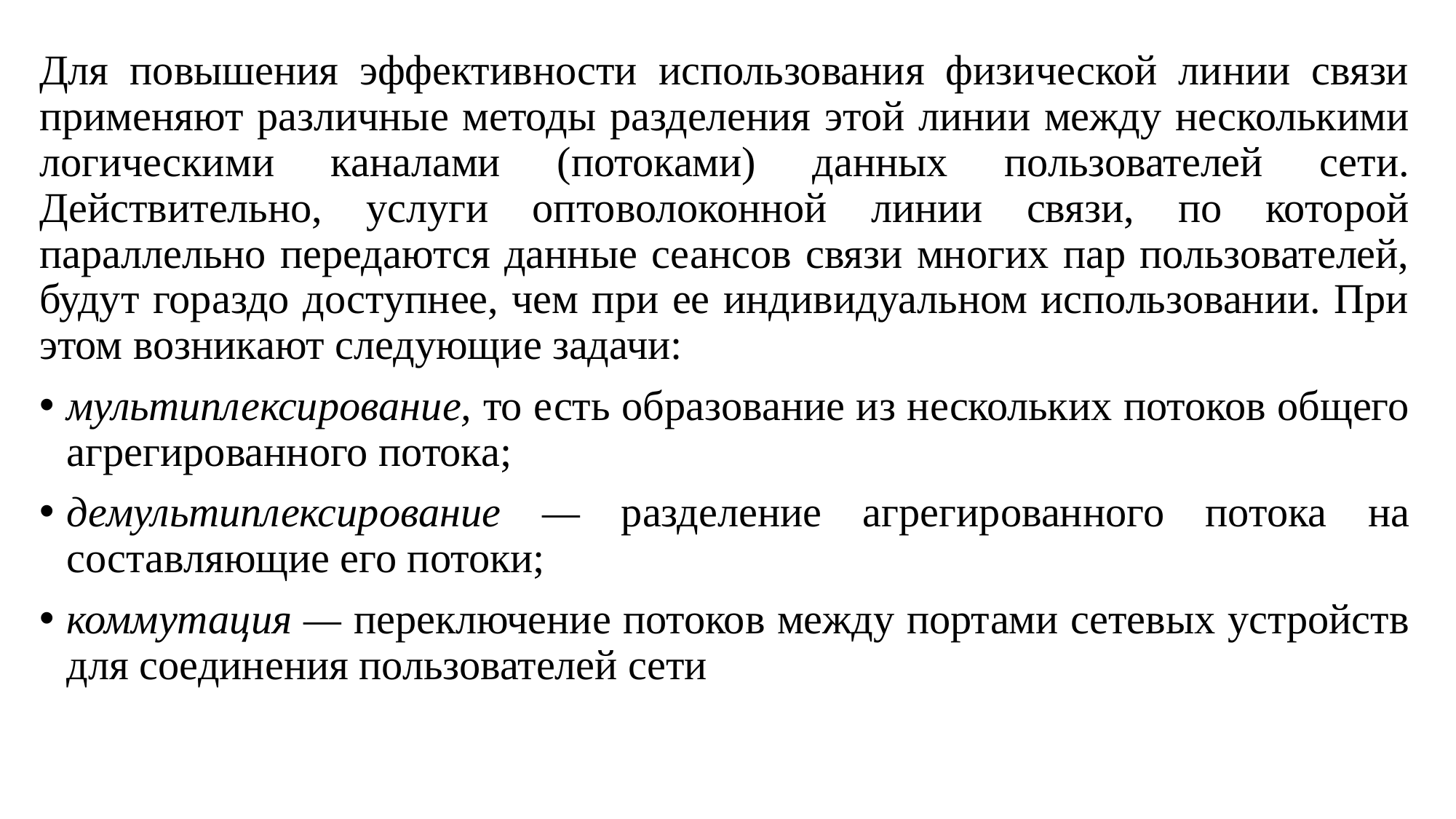

Для повышения эффективности использования физической линии связи применяют различные методы разделения этой линии между несколькими логическими каналами (потоками) данных пользователей сети. Действительно, услуги оптоволоконной линии связи, по которой параллельно передаются данные сеансов связи многих пар пользователей, будут гораздо доступнее, чем при ее индивидуальном использовании. При этом возникают следующие задачи:
мультиплексирование, то есть образование из нескольких потоков общего агрегированного потока;
демультиплексирование — разделение агрегированного потока на составляющие его потоки;
коммутация — переключение потоков между портами сетевых устройств для соединения пользователей сети